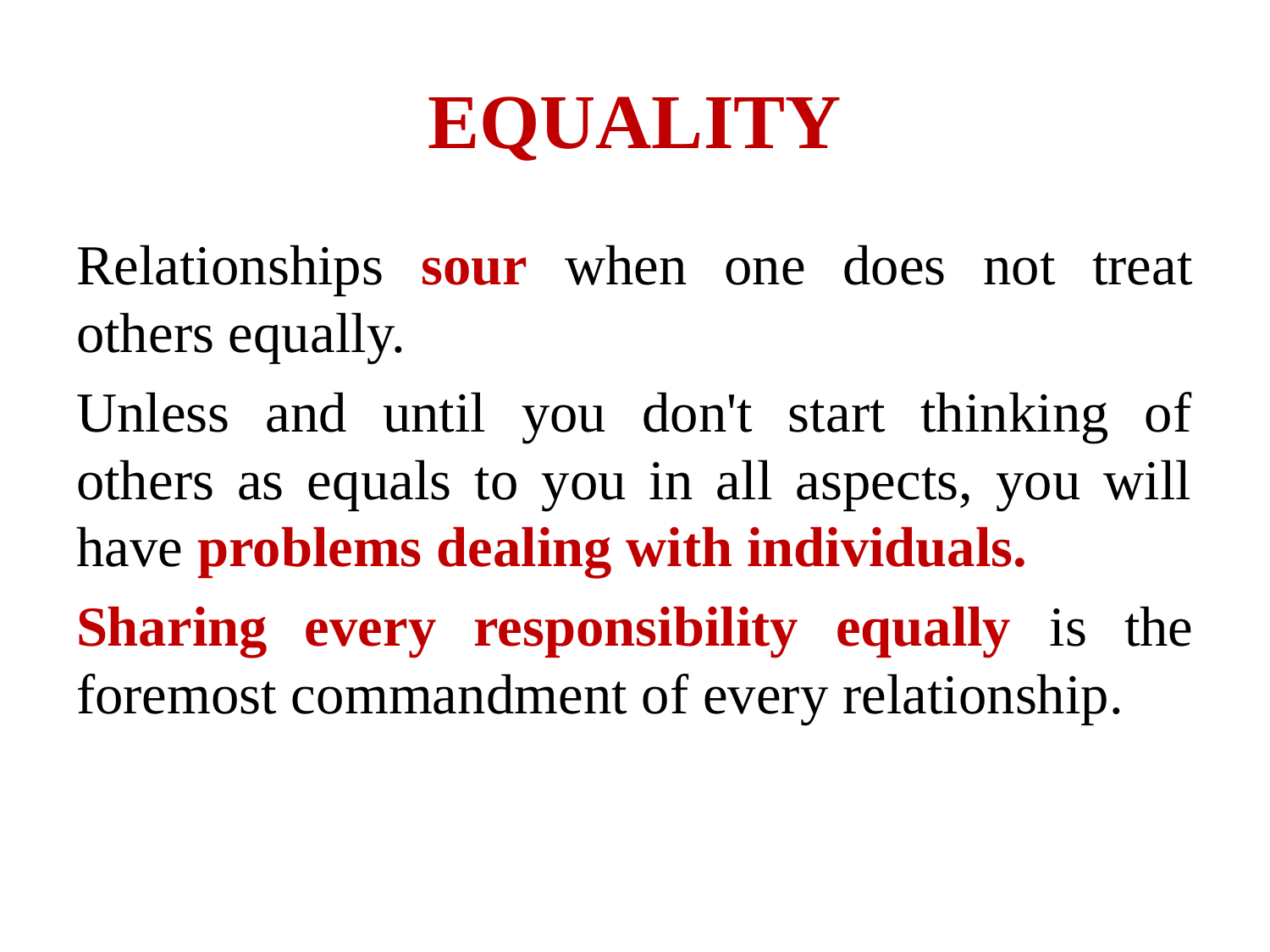

# EQUALITY
Relationships sour when one does not treat others equally.
Unless and until you don't start thinking of others as equals to you in all aspects, you will have problems dealing with individuals.
Sharing every responsibility equally is the foremost commandment of every relationship.